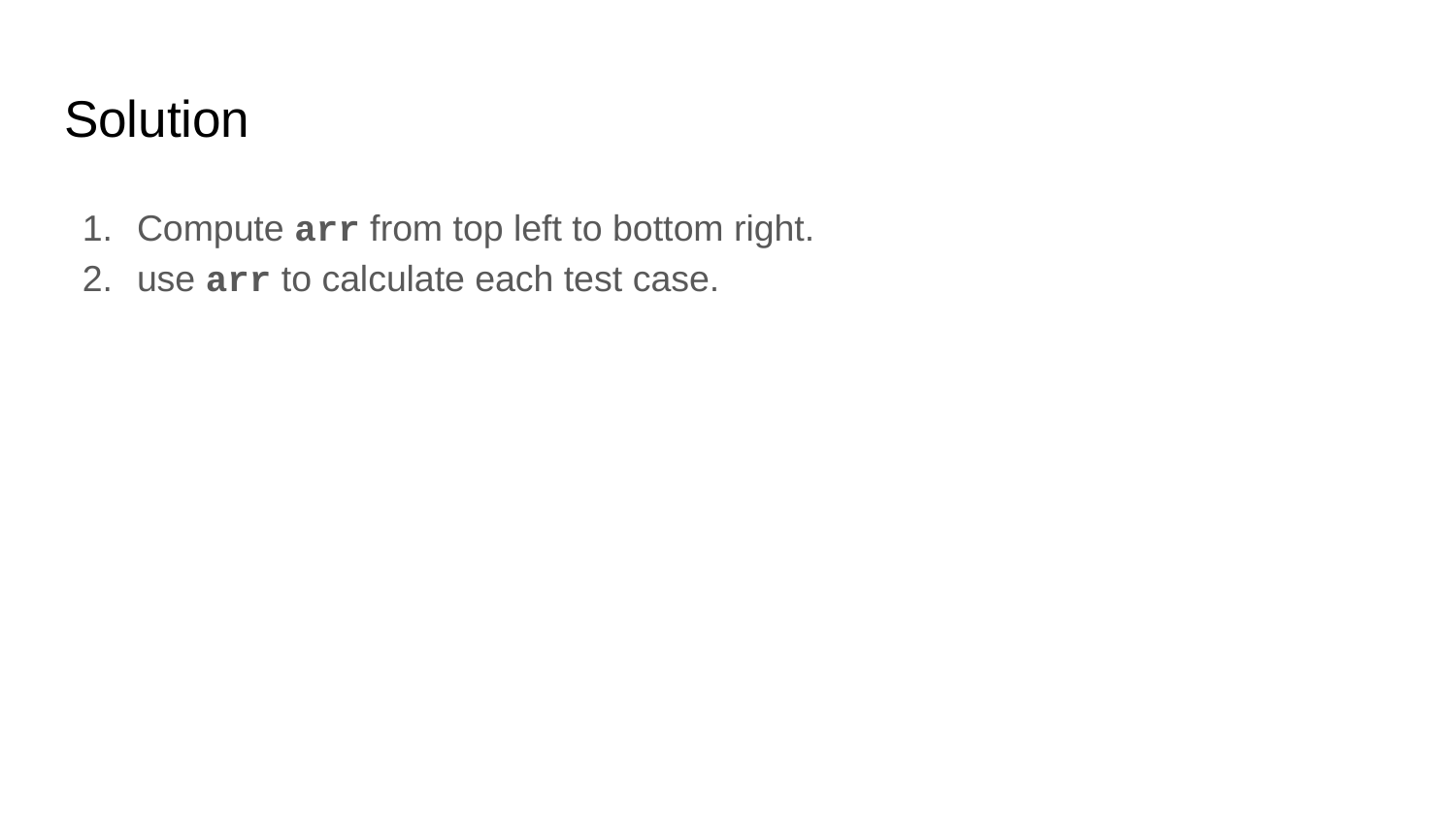

# Solution
Compute arr from top left to bottom right.
use arr to calculate each test case.